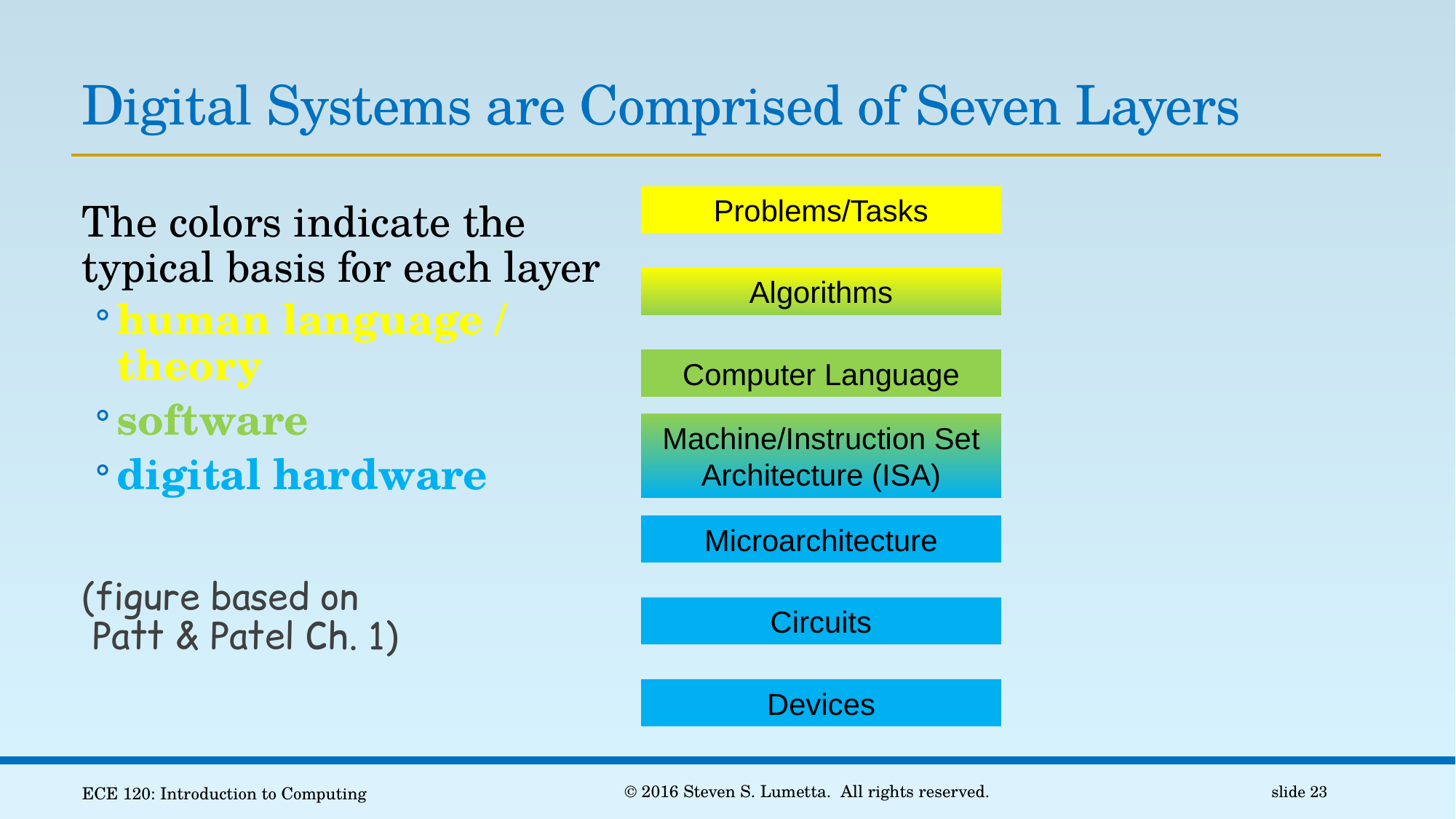

# Digital Systems are Comprised of Seven Layers
Problems/Tasks
Algorithms
Computer Language
Machine/Instruction Set Architecture (ISA)
Microarchitecture
Circuits
Devices
The colors indicate the
typical basis for each layer
human language /
theory
software
digital hardware

(figure based on
 Patt & Patel Ch. 1)

ECE 120: Introduction to Computing
© 2016 Steven S. Lumetta.  All rights reserved.
slide 23